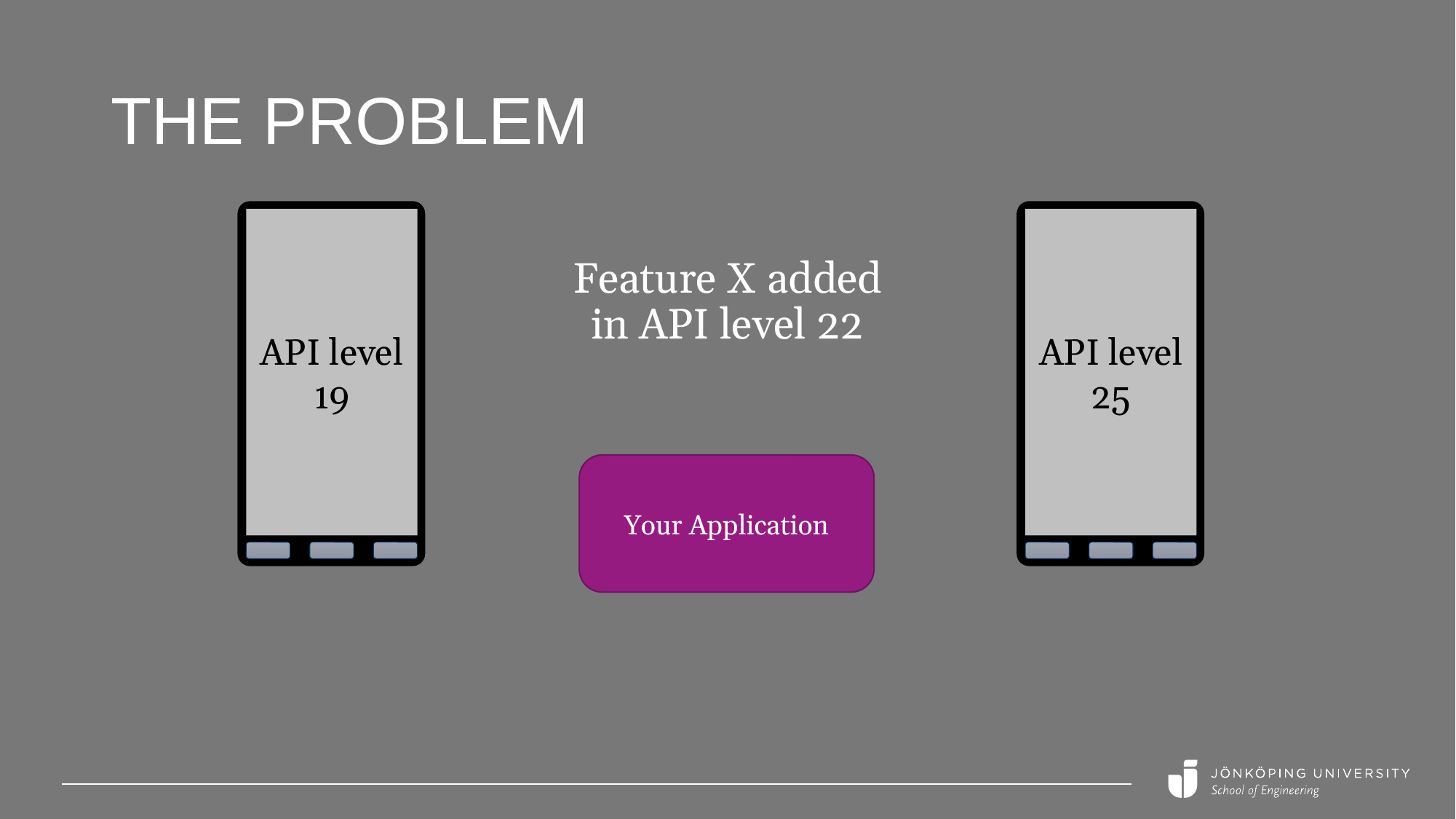

# The problem

API level 19

API level 25

Feature X added in API level 22
Your Application